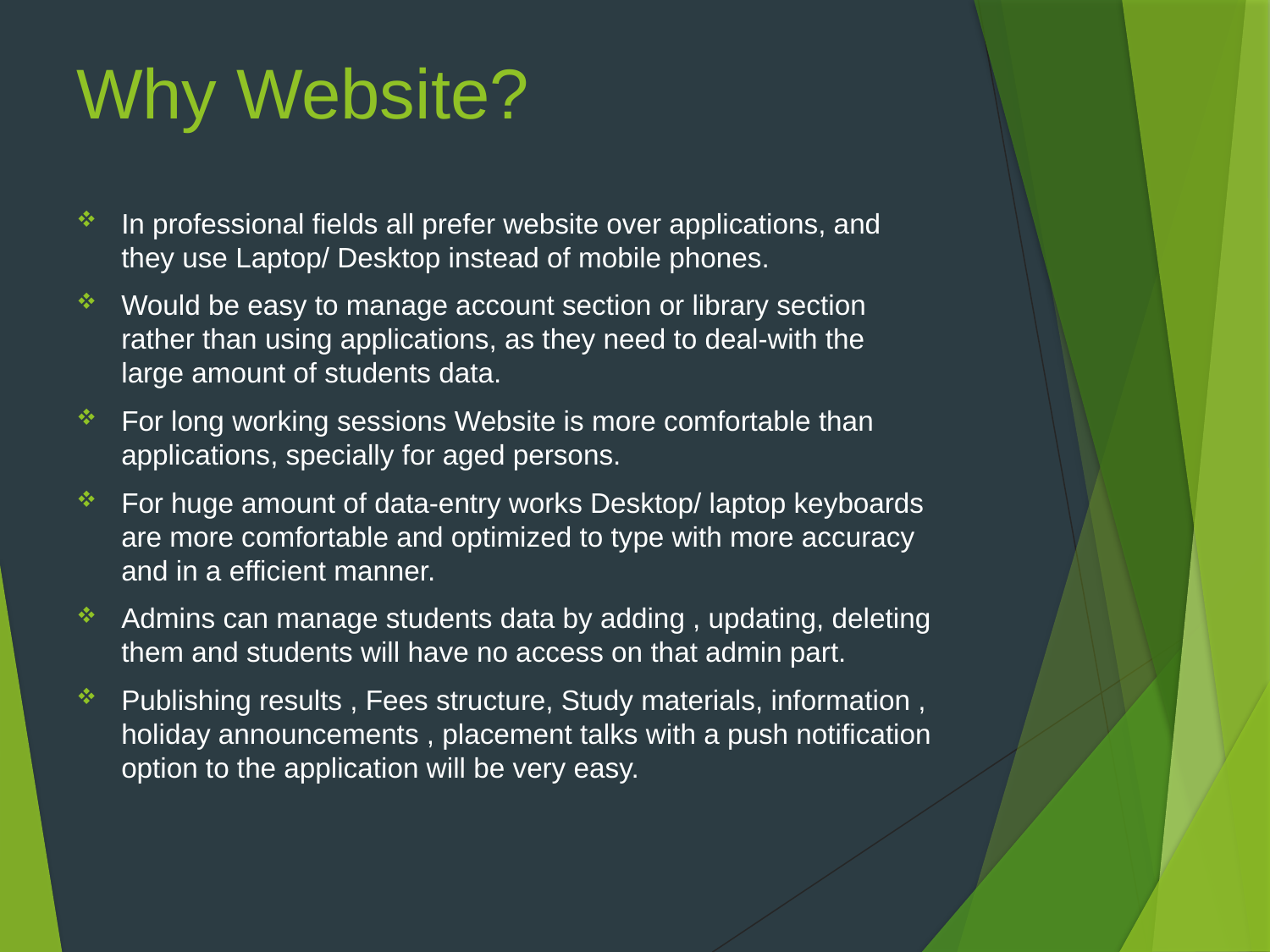

# Why Website?
In professional fields all prefer website over applications, and they use Laptop/ Desktop instead of mobile phones.
Would be easy to manage account section or library section rather than using applications, as they need to deal-with the large amount of students data.
For long working sessions Website is more comfortable than applications, specially for aged persons.
For huge amount of data-entry works Desktop/ laptop keyboards are more comfortable and optimized to type with more accuracy and in a efficient manner.
Admins can manage students data by adding , updating, deleting them and students will have no access on that admin part.
Publishing results , Fees structure, Study materials, information , holiday announcements , placement talks with a push notification option to the application will be very easy.